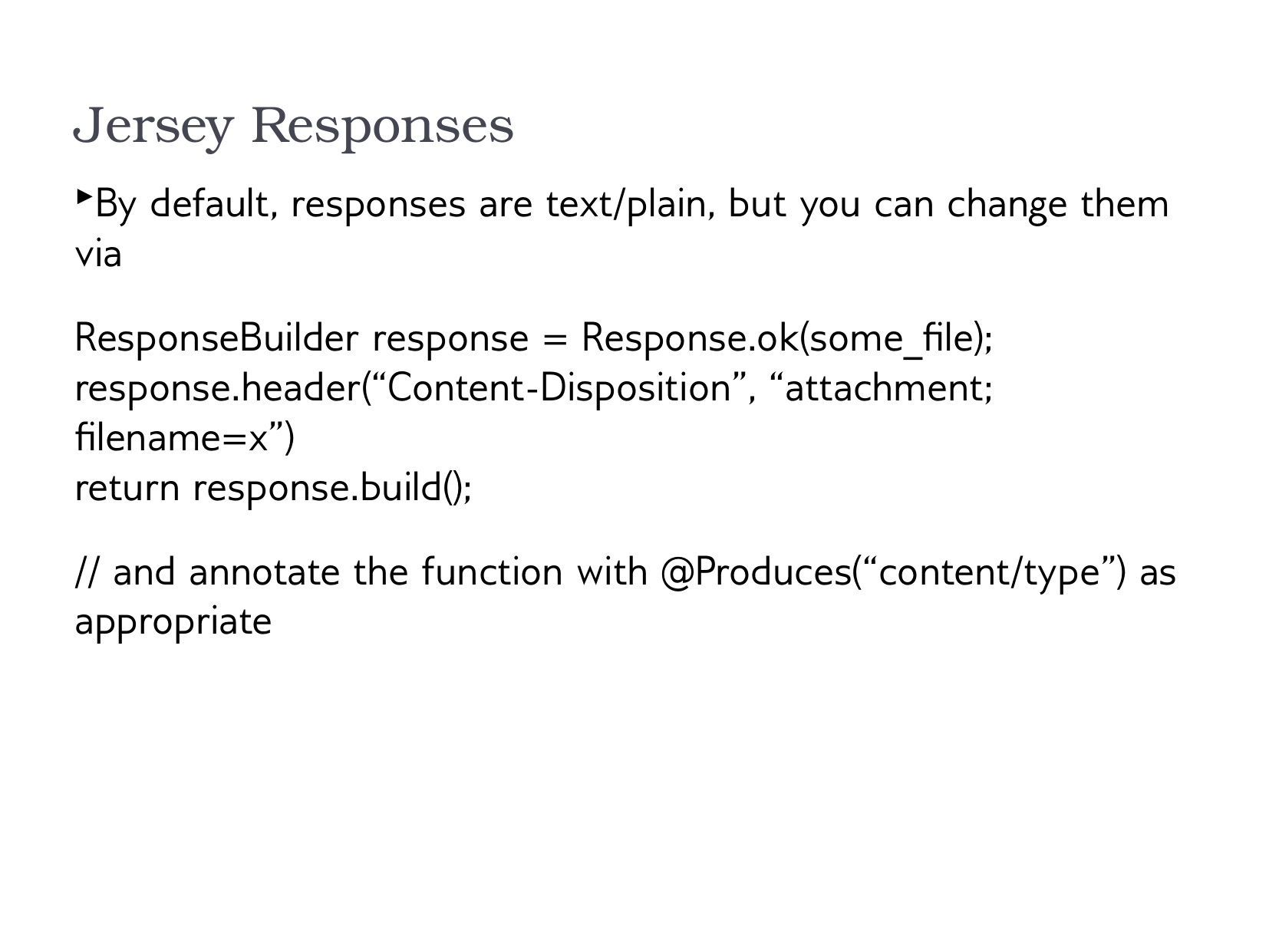

Jersey Responses
By default, responses are text/plain, but you can change them via

ResponseBuilder response = Response.ok(some_file);
response.header(“Content-Disposition”, “attachment; filename=x”)
return response.build();

// and annotate the function with @Produces(“content/type”) as appropriate